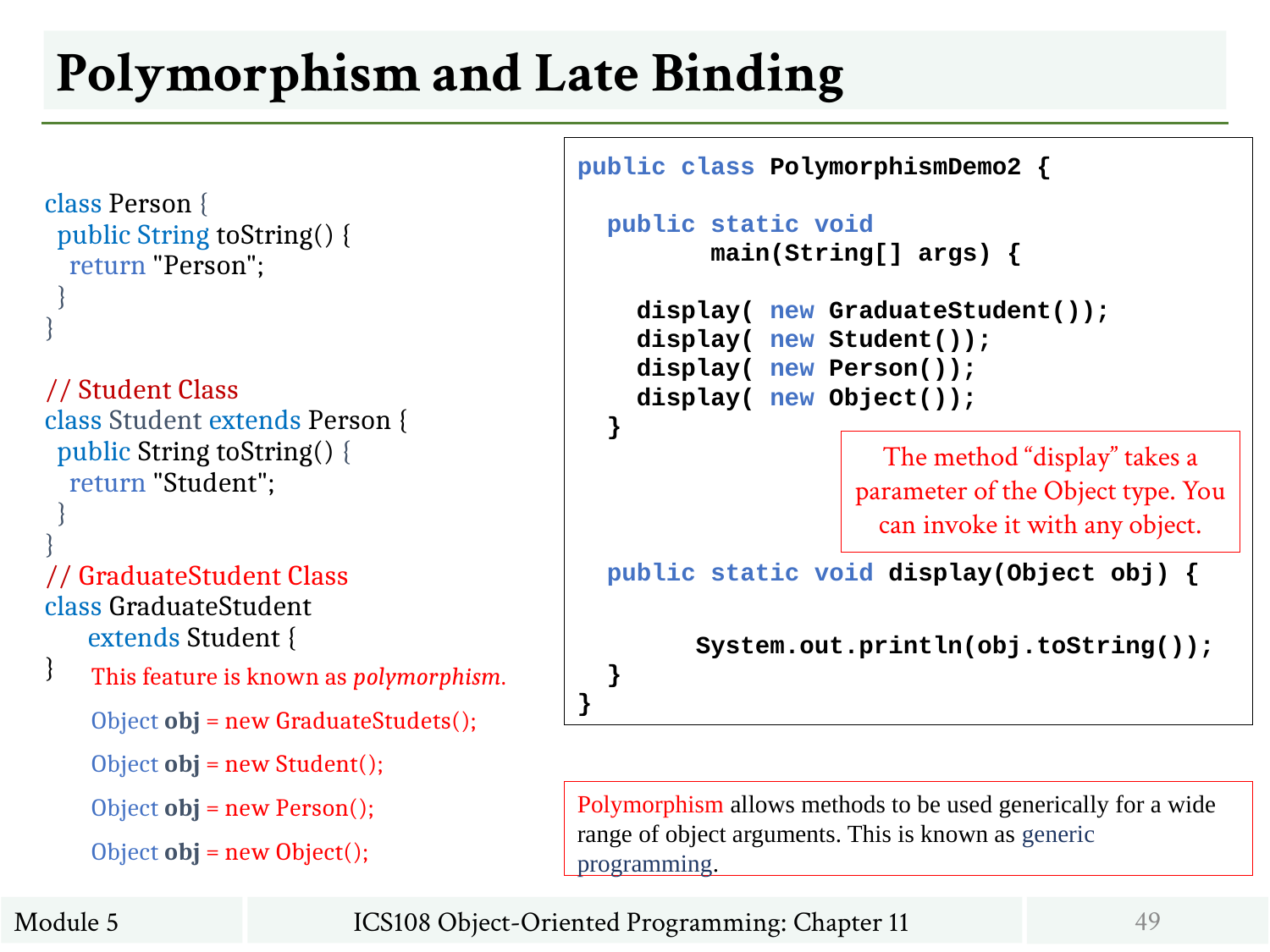

# Polymorphism and Late Binding
public class PolymorphismDemo2 {

  public static void
         main(String[] args) {

    display( new GraduateStudent());
    display( new Student());
    display( new Person());
    display( new Object());
  }

  public static void display(Object obj) {

        System.out.println(obj.toString());
  }
}

class Person {
  public String toString() {
    return "Person";
  }
}

// Student Class
class Student extends Person {
  public String toString() {
    return "Student";
  }
}
// GraduateStudent Class
class GraduateStudent
       extends Student {
}
The method “display” takes a parameter of the Object type. You can invoke it with any object.
This feature is known as polymorphism.
Object obj = new GraduateStudets();
Object obj = new Student();
Object obj = new Person();
Object obj = new Object();
Polymorphism allows methods to be used generically for a wide range of object arguments. This is known as generic programming.
49